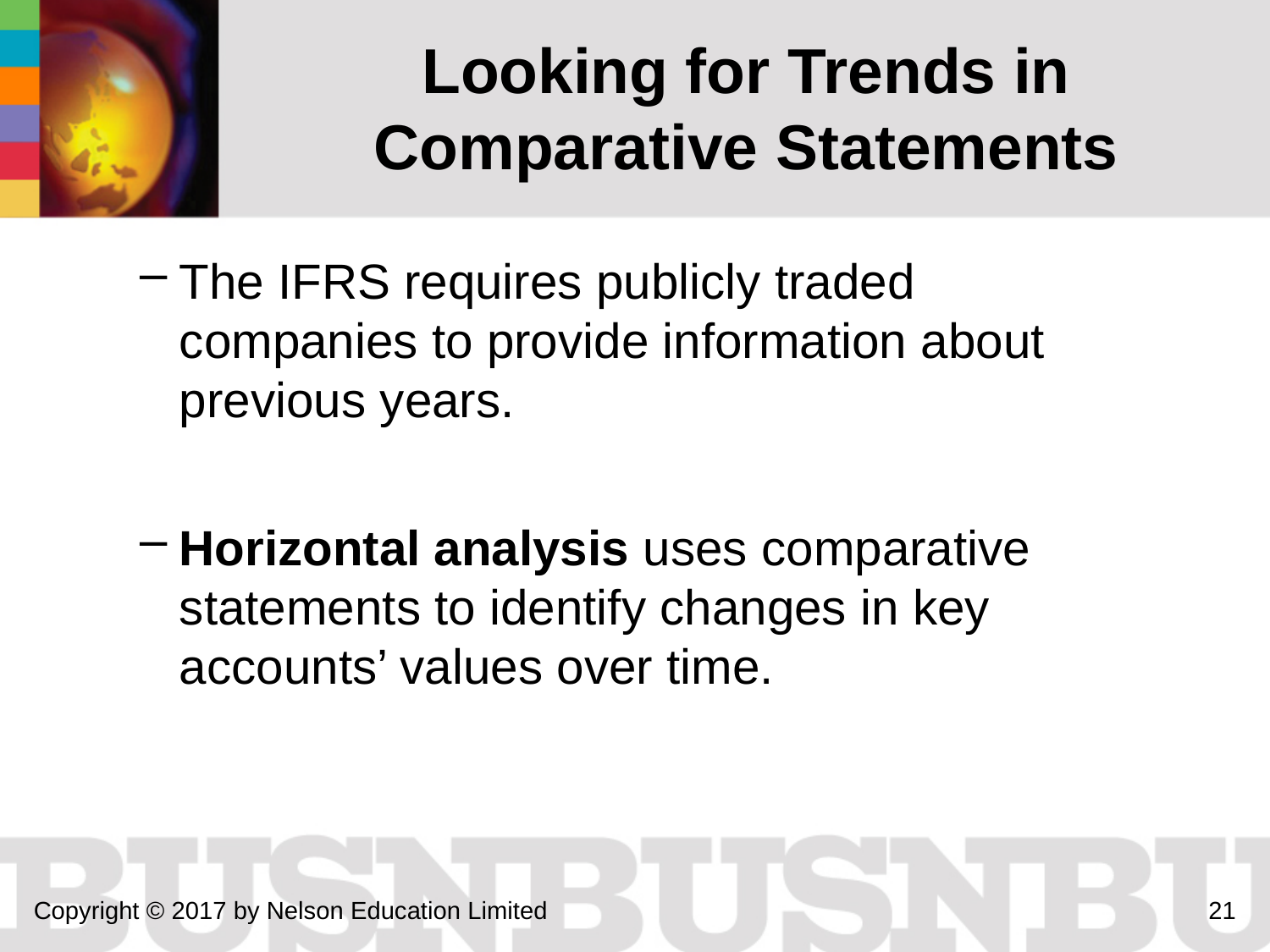

# Looking for Trends in Comparative Statements
The IFRS requires publicly traded companies to provide information about previous years.

Horizontal analysis uses comparative statements to identify changes in key accounts’ values over time.
Copyright © 2017 by Nelson Education Limited
21